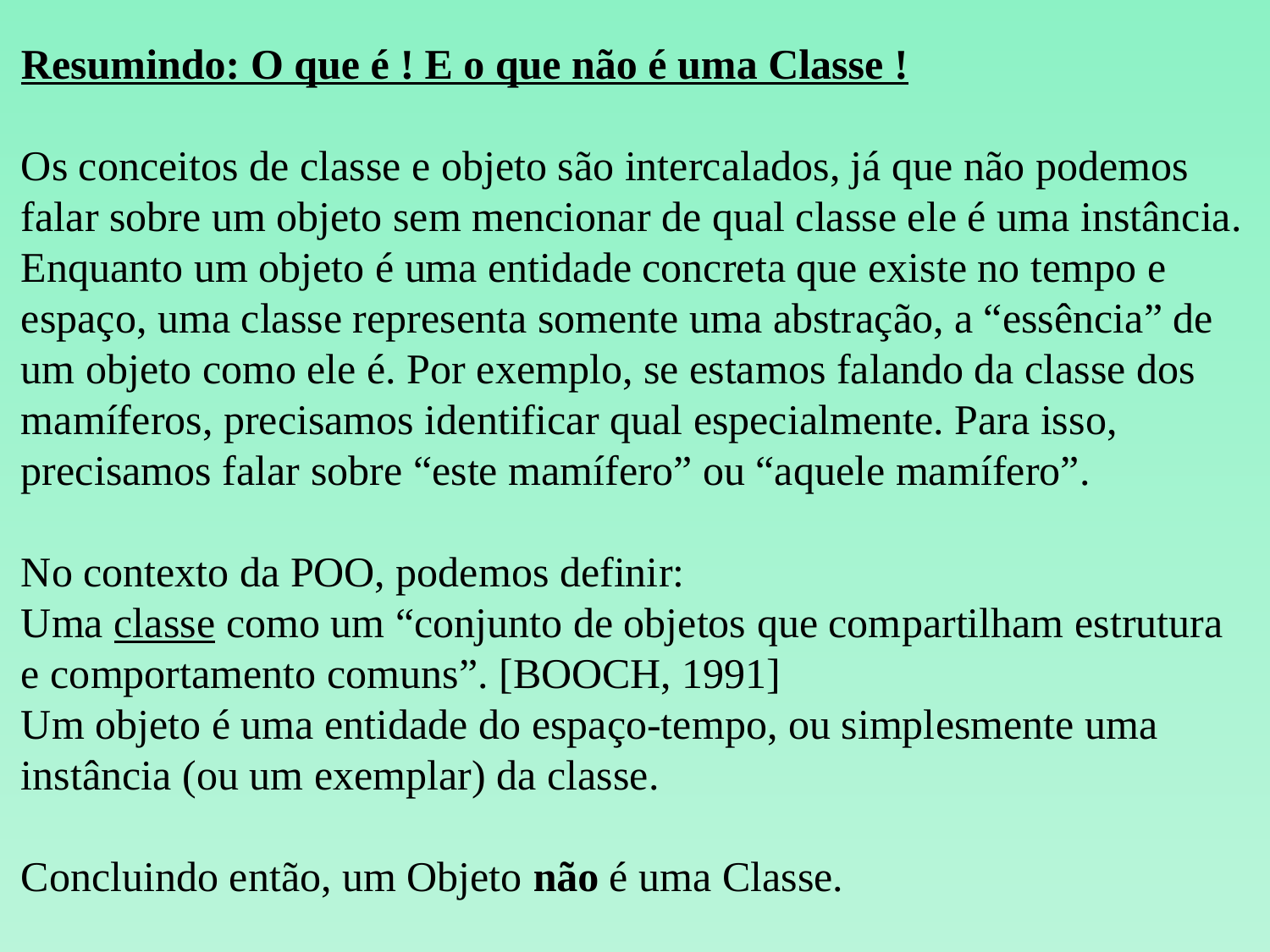

Resumindo: O que é ! E o que não é uma Classe !

Os conceitos de classe e objeto são intercalados, já que não podemos
falar sobre um objeto sem mencionar de qual classe ele é uma instância.
Enquanto um objeto é uma entidade concreta que existe no tempo e
espaço, uma classe representa somente uma abstração, a “essência” de
um objeto como ele é. Por exemplo, se estamos falando da classe dos
mamíferos, precisamos identificar qual especialmente. Para isso,
precisamos falar sobre “este mamífero” ou “aquele mamífero”.

No contexto da POO, podemos definir:
Uma classe como um “conjunto de objetos que compartilham estrutura
e comportamento comuns”. [BOOCH, 1991]
Um objeto é uma entidade do espaço-tempo, ou simplesmente uma
instância (ou um exemplar) da classe.

Concluindo então, um Objeto não é uma Classe.